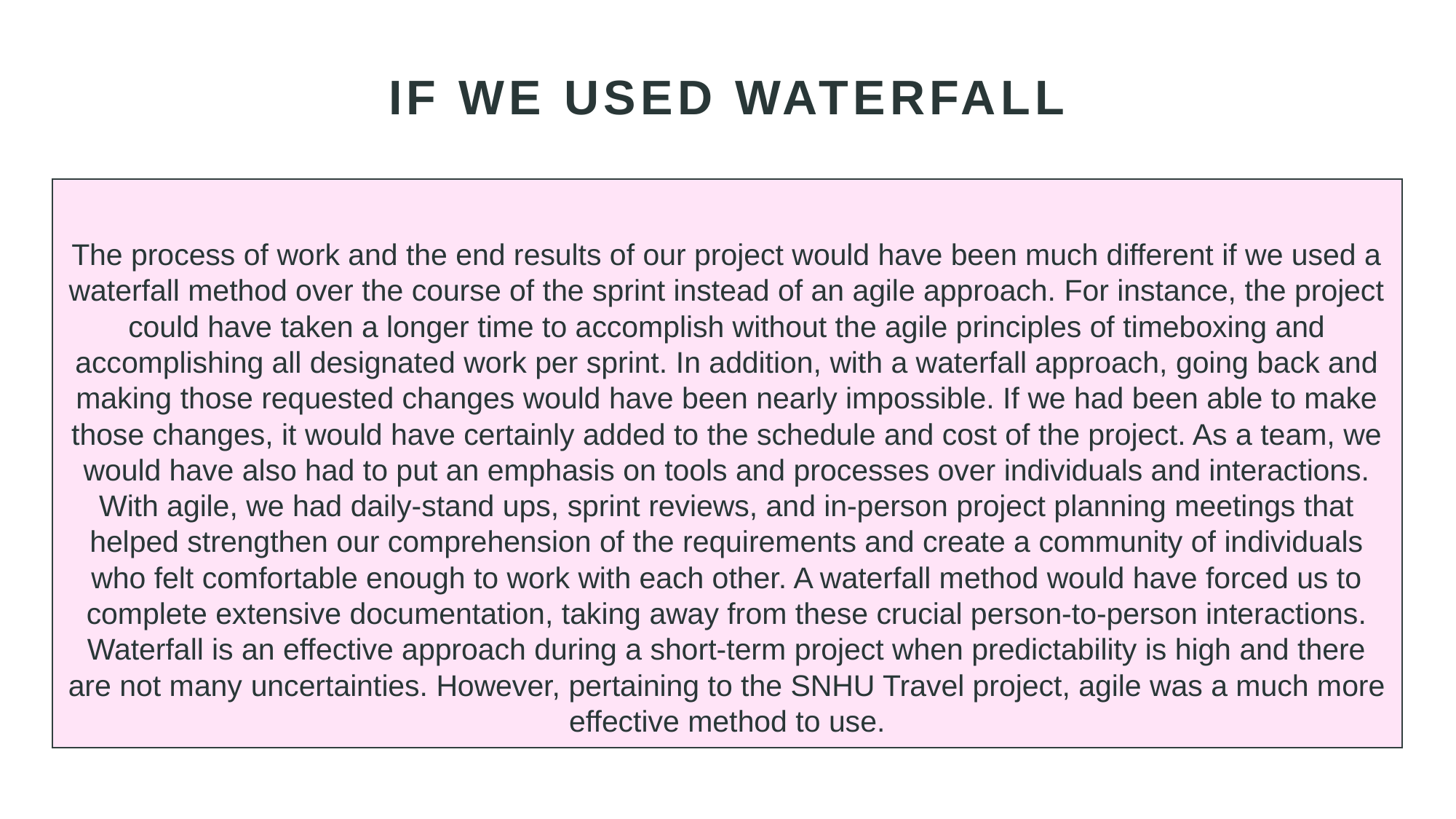

# If we used waterfall

The process of work and the end results of our project would have been much different if we used a waterfall method over the course of the sprint instead of an agile approach. For instance, the project could have taken a longer time to accomplish without the agile principles of timeboxing and accomplishing all designated work per sprint. In addition, with a waterfall approach, going back and making those requested changes would have been nearly impossible. If we had been able to make those changes, it would have certainly added to the schedule and cost of the project. As a team, we would have also had to put an emphasis on tools and processes over individuals and interactions. With agile, we had daily-stand ups, sprint reviews, and in-person project planning meetings that helped strengthen our comprehension of the requirements and create a community of individuals who felt comfortable enough to work with each other. A waterfall method would have forced us to complete extensive documentation, taking away from these crucial person-to-person interactions. Waterfall is an effective approach during a short-term project when predictability is high and there are not many uncertainties. However, pertaining to the SNHU Travel project, agile was a much more effective method to use.